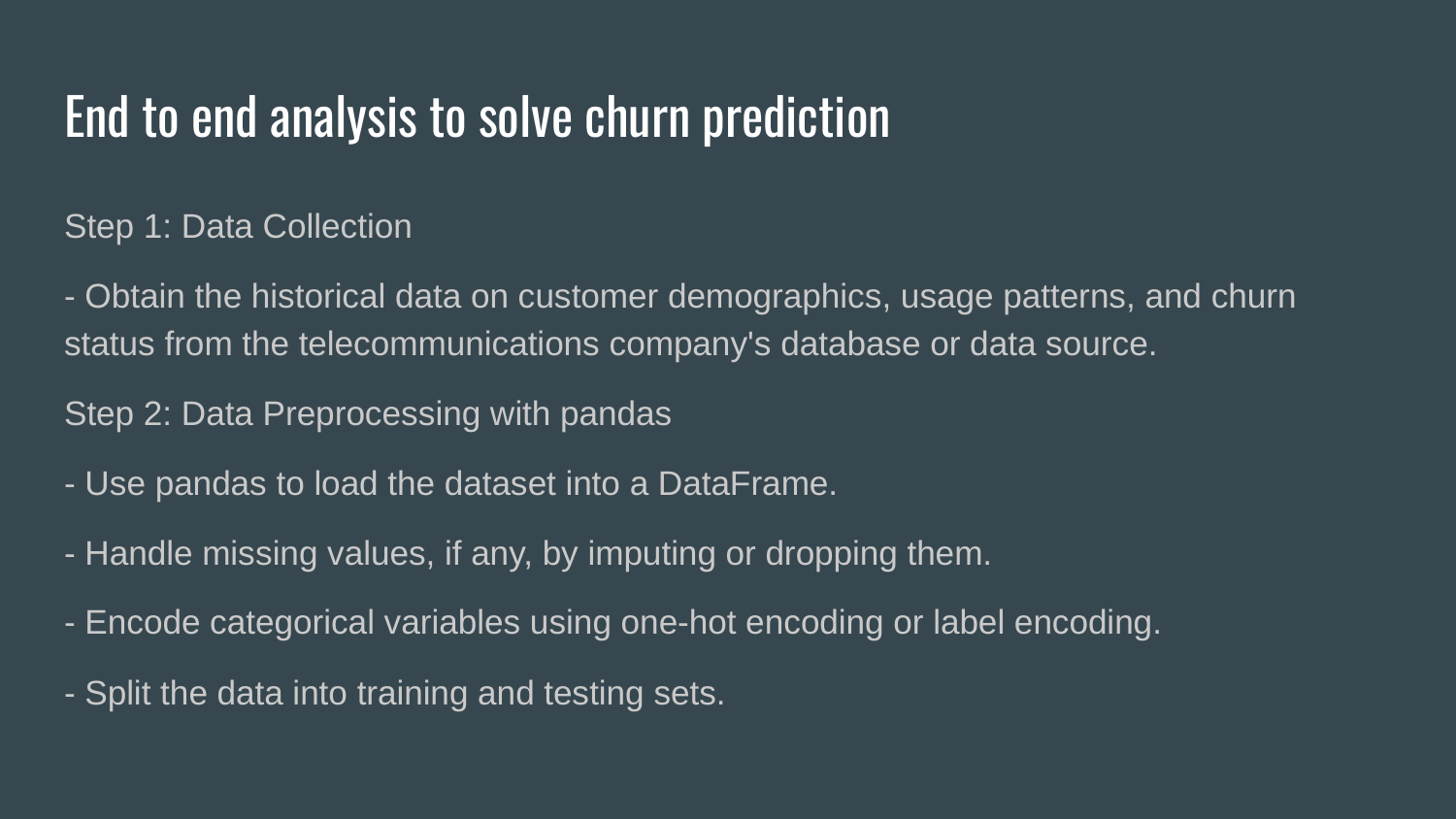

# End to end analysis to solve churn prediction
Step 1: Data Collection
- Obtain the historical data on customer demographics, usage patterns, and churn status from the telecommunications company's database or data source.
Step 2: Data Preprocessing with pandas
- Use pandas to load the dataset into a DataFrame.
- Handle missing values, if any, by imputing or dropping them.
- Encode categorical variables using one-hot encoding or label encoding.
- Split the data into training and testing sets.